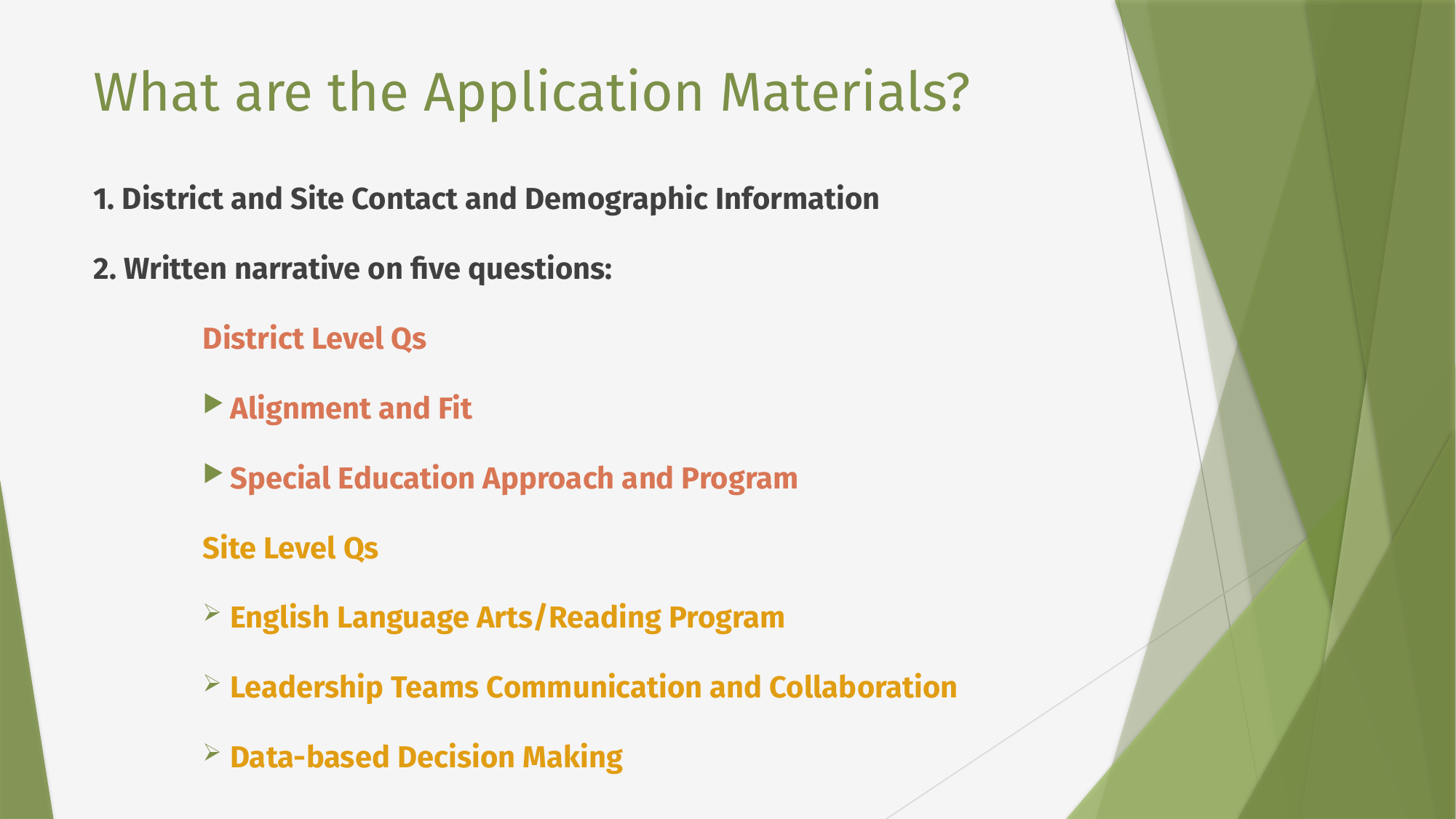

# What are the Application Materials?

1. District and Site Contact and Demographic Information
2. Written narrative on five questions:
	District Level Qs
Alignment and Fit
Special Education Approach and Program
	Site Level Qs
English Language Arts/Reading Program
Leadership Teams Communication and Collaboration
Data-based Decision Making